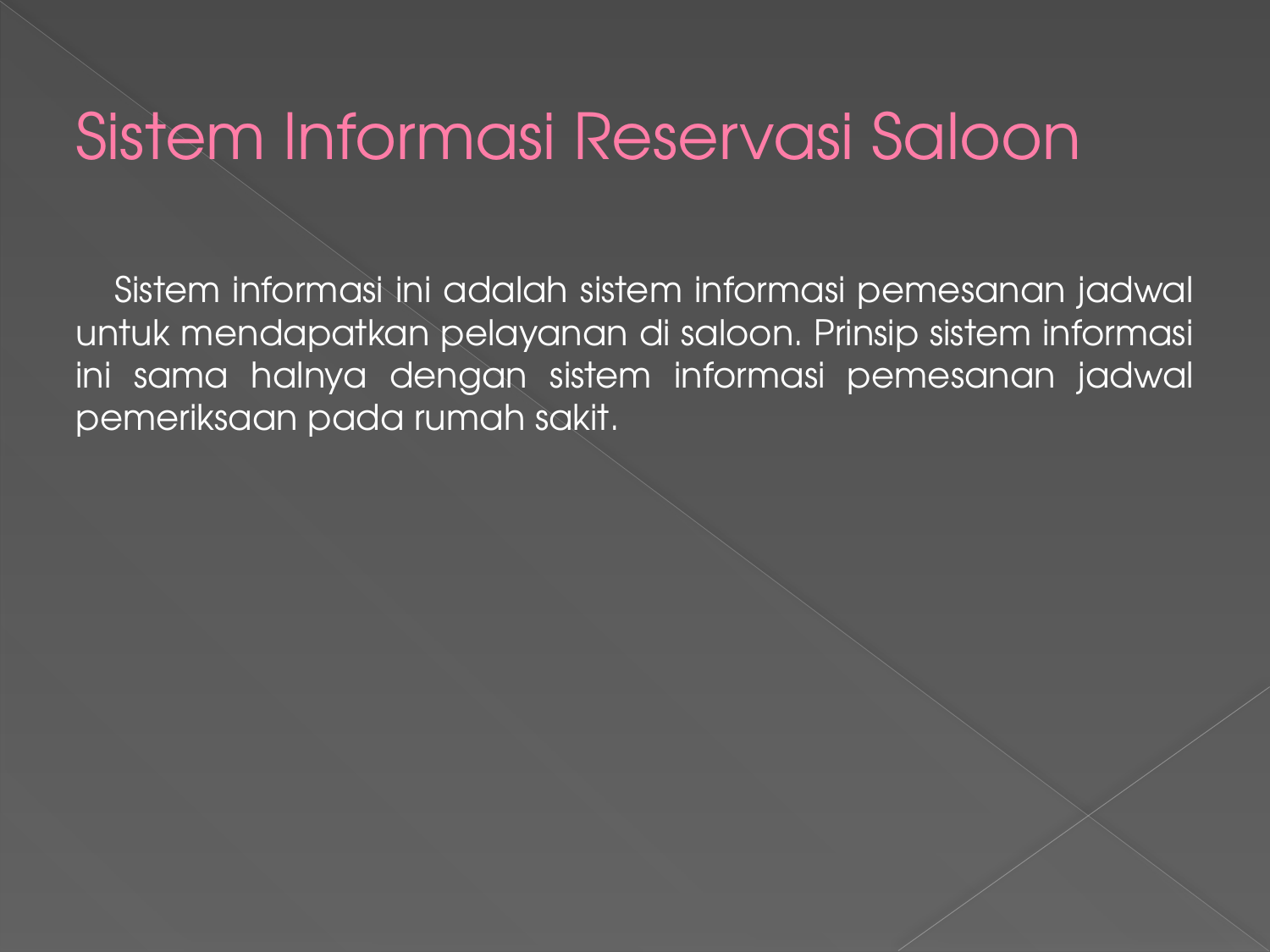

# Sistem Informasi Reservasi Saloon
Sistem informasi ini adalah sistem informasi pemesanan jadwal untuk mendapatkan pelayanan di saloon. Prinsip sistem informasi ini sama halnya dengan sistem informasi pemesanan jadwal pemeriksaan pada rumah sakit.